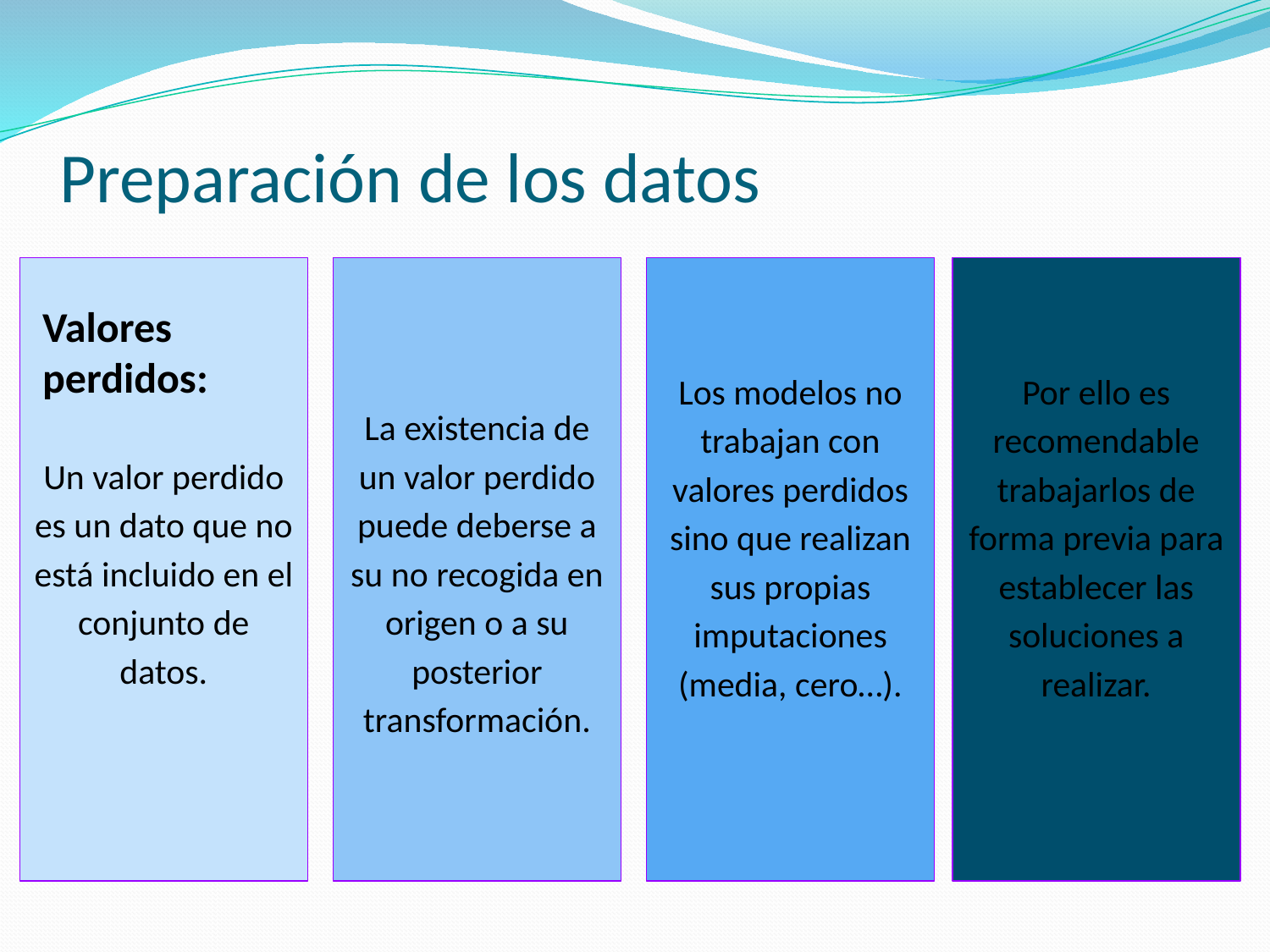

# Preparación de los datos
Un valor perdido es un dato que no está incluido en el conjunto de datos.
La existencia de un valor perdido puede deberse a su no recogida en origen o a su posterior transformación.
Los modelos no trabajan con valores perdidos sino que realizan sus propias imputaciones (media, cero…).

Por ello es recomendable trabajarlos de forma previa para establecer las soluciones a realizar.

Valores perdidos: